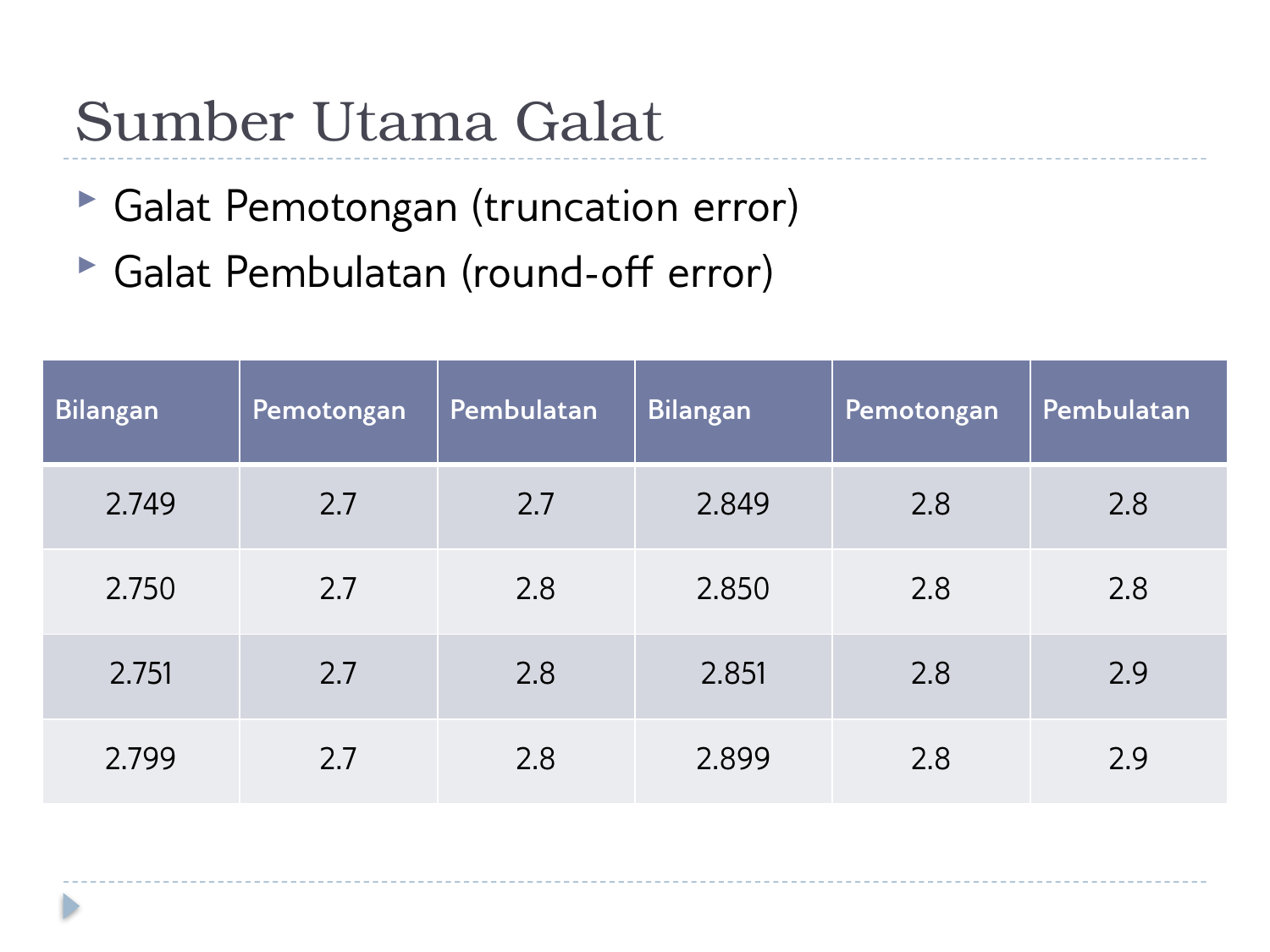

# Sumber Utama Galat
Galat Pemotongan (truncation error)
Galat Pembulatan (round-off error)

| Bilangan | Pemotongan | Pembulatan | Bilangan | Pemotongan | Pembulatan |
| --- | --- | --- | --- | --- | --- |
| 2.749 | 2.7 | 2.7 | 2.849 | 2.8 | 2.8 |
| 2.750 | 2.7 | 2.8 | 2.850 | 2.8 | 2.8 |
| 2.751 | 2.7 | 2.8 | 2.851 | 2.8 | 2.9 |
| 2.799 | 2.7 | 2.8 | 2.899 | 2.8 | 2.9 |